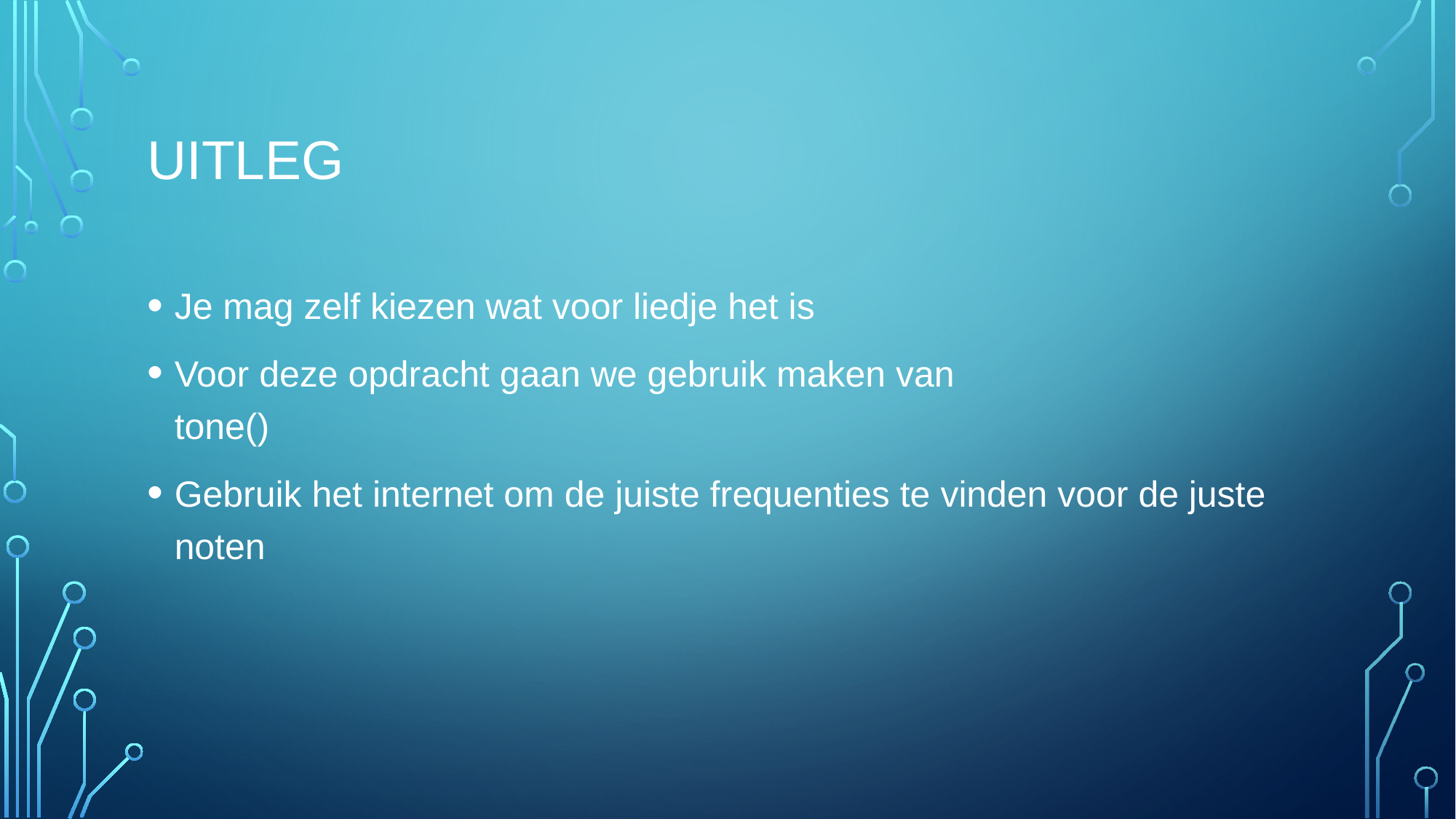

# uitleg
Je mag zelf kiezen wat voor liedje het is
Voor deze opdracht gaan we gebruik maken van
tone()
Gebruik het internet om de juiste frequenties te vinden voor de juste noten